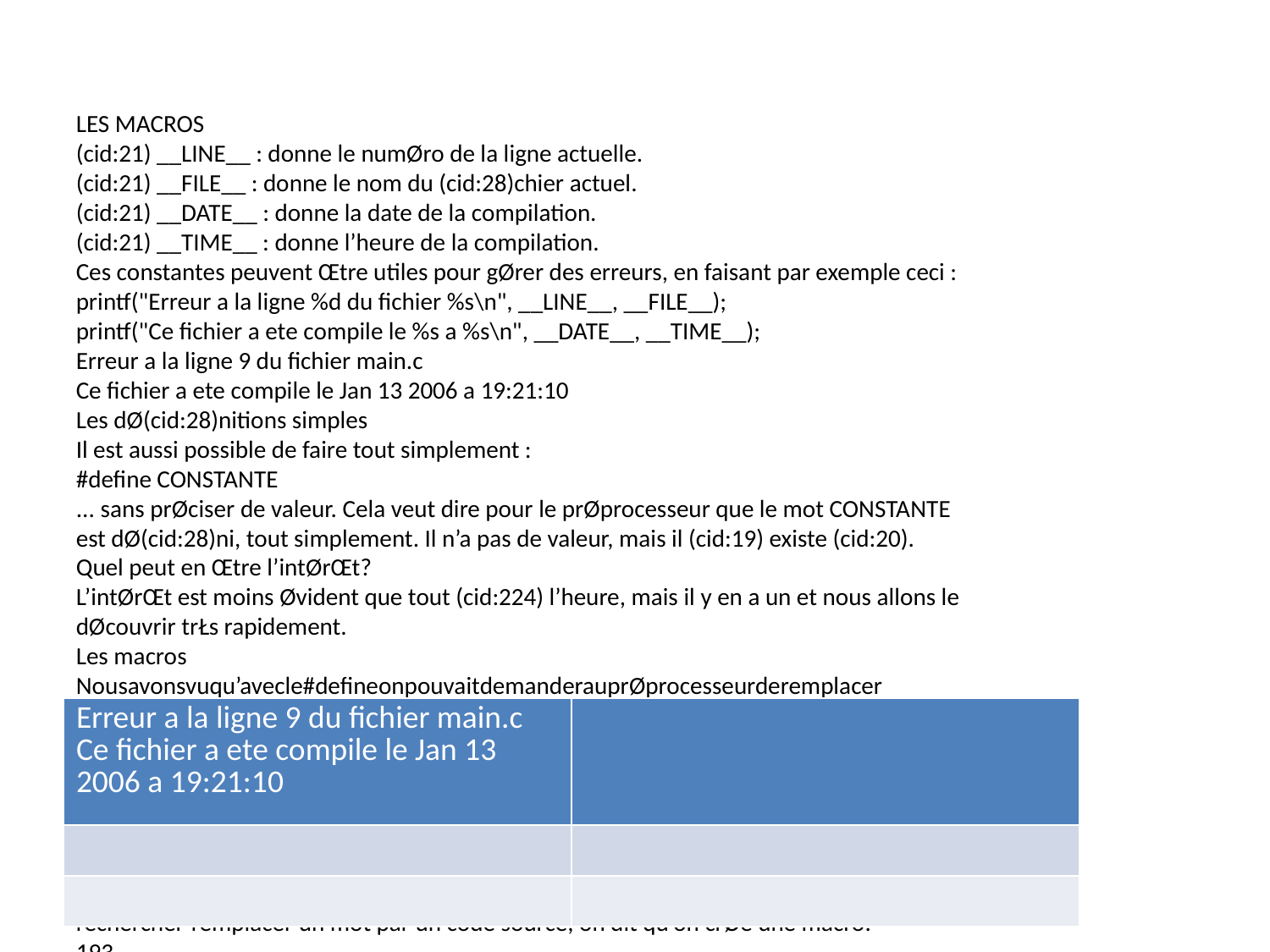

LES MACROS
(cid:21) __LINE__ : donne le numØro de la ligne actuelle.
(cid:21) __FILE__ : donne le nom du (cid:28)chier actuel.
(cid:21) __DATE__ : donne la date de la compilation.
(cid:21) __TIME__ : donne l’heure de la compilation.
Ces constantes peuvent Œtre utiles pour gØrer des erreurs, en faisant par exemple ceci :
printf("Erreur a la ligne %d du fichier %s\n", __LINE__, __FILE__);
printf("Ce fichier a ete compile le %s a %s\n", __DATE__, __TIME__);
Erreur a la ligne 9 du fichier main.c
Ce fichier a ete compile le Jan 13 2006 a 19:21:10
Les dØ(cid:28)nitions simples
Il est aussi possible de faire tout simplement :
#define CONSTANTE
... sans prØciser de valeur. Cela veut dire pour le prØprocesseur que le mot CONSTANTE
est dØ(cid:28)ni, tout simplement. Il n’a pas de valeur, mais il (cid:19) existe (cid:20).
Quel peut en Œtre l’intØrŒt?
L’intØrŒt est moins Øvident que tout (cid:224) l’heure, mais il y en a un et nous allons le
dØcouvrir trŁs rapidement.
Les macros
Nousavonsvuqu’avecle#defineonpouvaitdemanderauprØprocesseurderemplacer
un mot par une valeur. Par exemple :
#define NOMBRE 9
... signi(cid:28)e que tous les NOMBRE de votre code seront remplacØs par 9. Nous avons vu
qu’il s’agissait en fait d’un simple rechercher-remplacer fait par le prØprocesseur avant
la compilation.
J’ai du nouveau! En fait, le #define est encore plus puissant que (cid:231)a. Il permet de
remplacer aussi par... un code source tout entier! Quand on utilise #define pour
rechercher-remplacer un mot par un code source, on dit qu’on crØe une macro.
193
| Erreur a la ligne 9 du fichier main.c Ce fichier a ete compile le Jan 13 2006 a 19:21:10 |  |
| --- | --- |
|  |  |
|  |  |